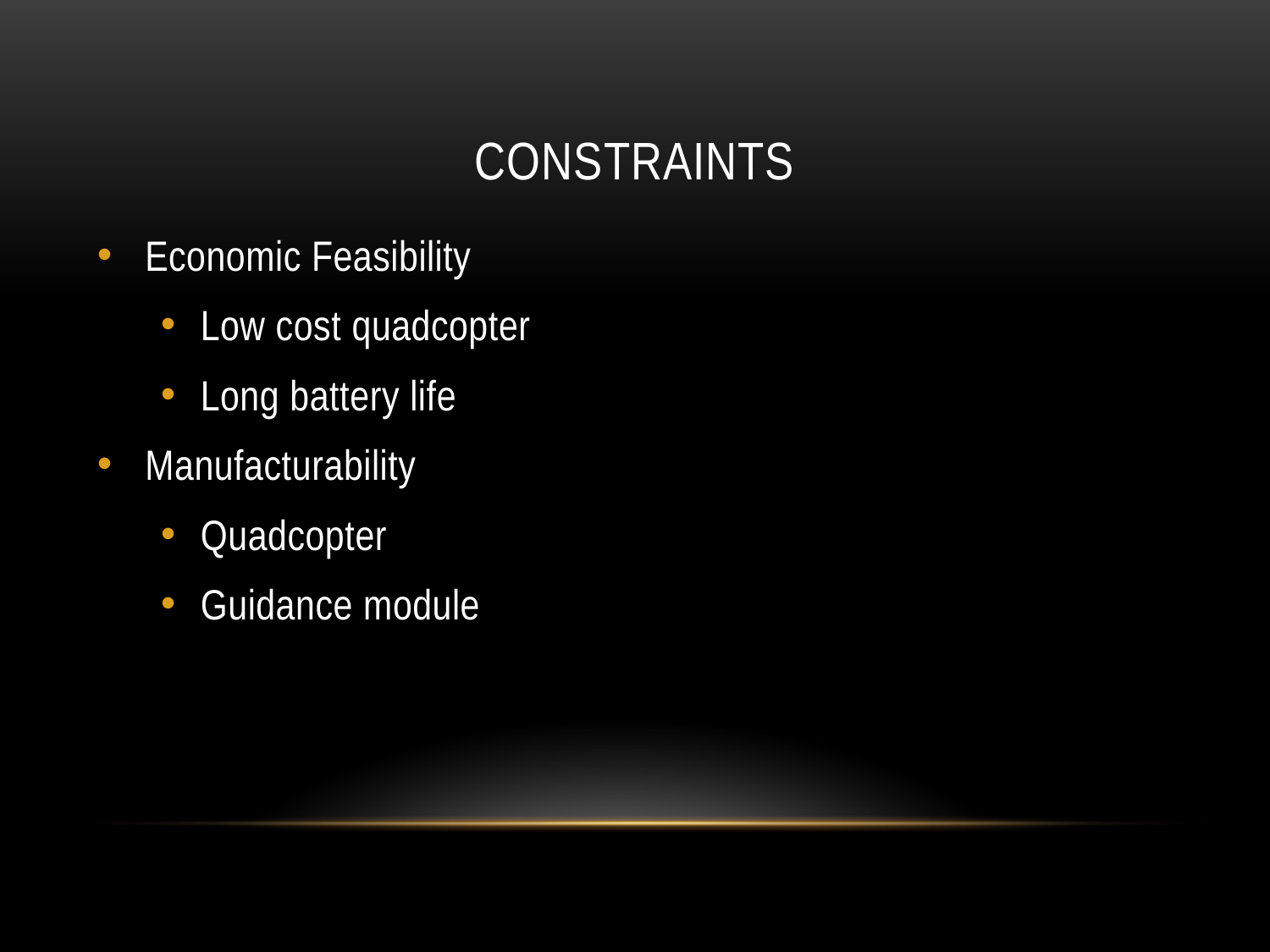

# Constraints
Economic Feasibility
Low cost quadcopter
Long battery life
Manufacturability
Quadcopter
Guidance module